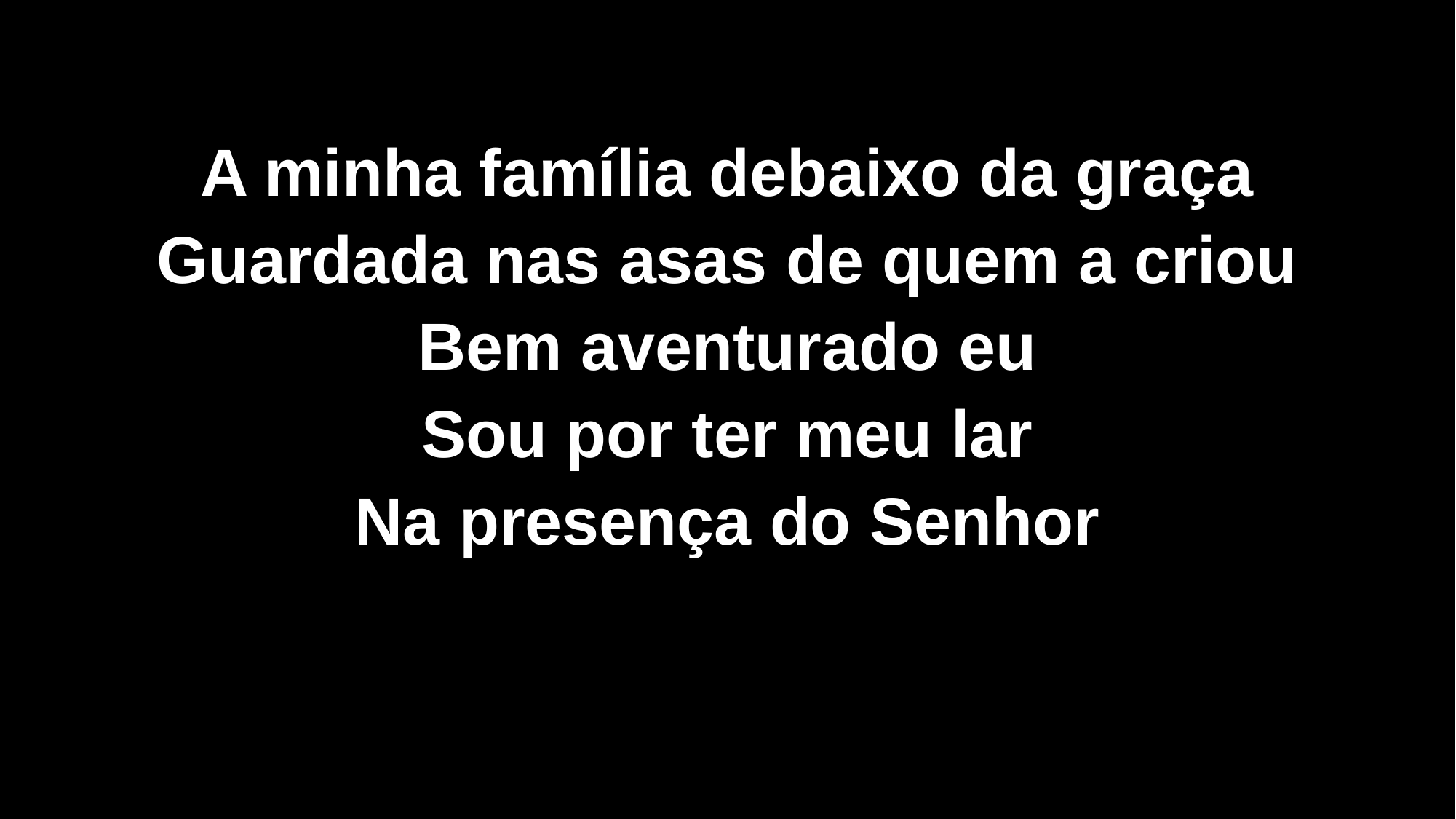

A minha família debaixo da graça
Guardada nas asas de quem a criou
Bem aventurado eu
Sou por ter meu lar
Na presença do Senhor